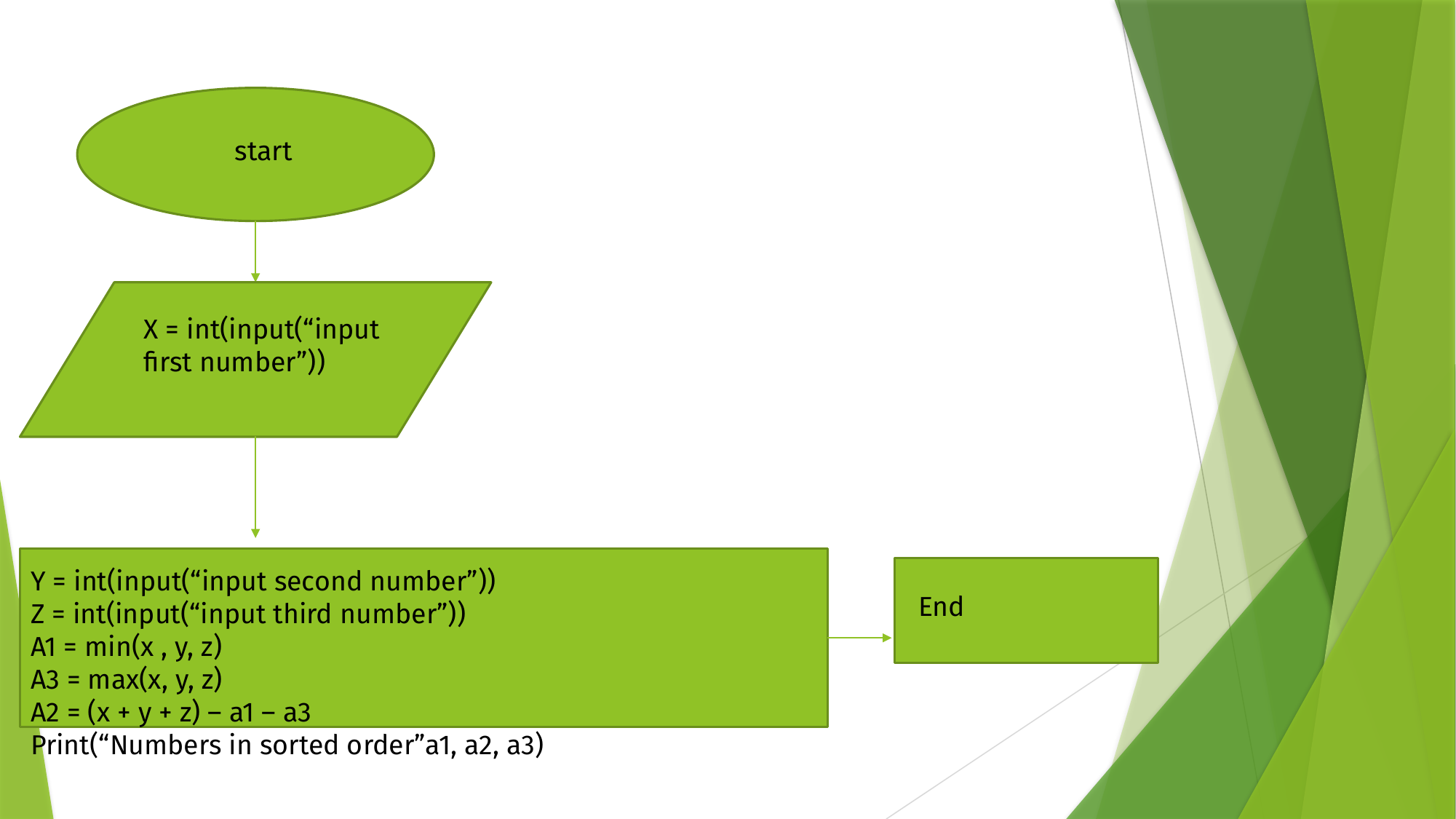

start

X = int(input(“input first number”))

Y = int(input(“input second number”))
Z = int(input(“input third number”))
A1 = min(x , y, z)
A3 = max(x, y, z)
A2 = (x + y + z) – a1 – a3
Print(“Numbers in sorted order”a1, a2, a3)

End